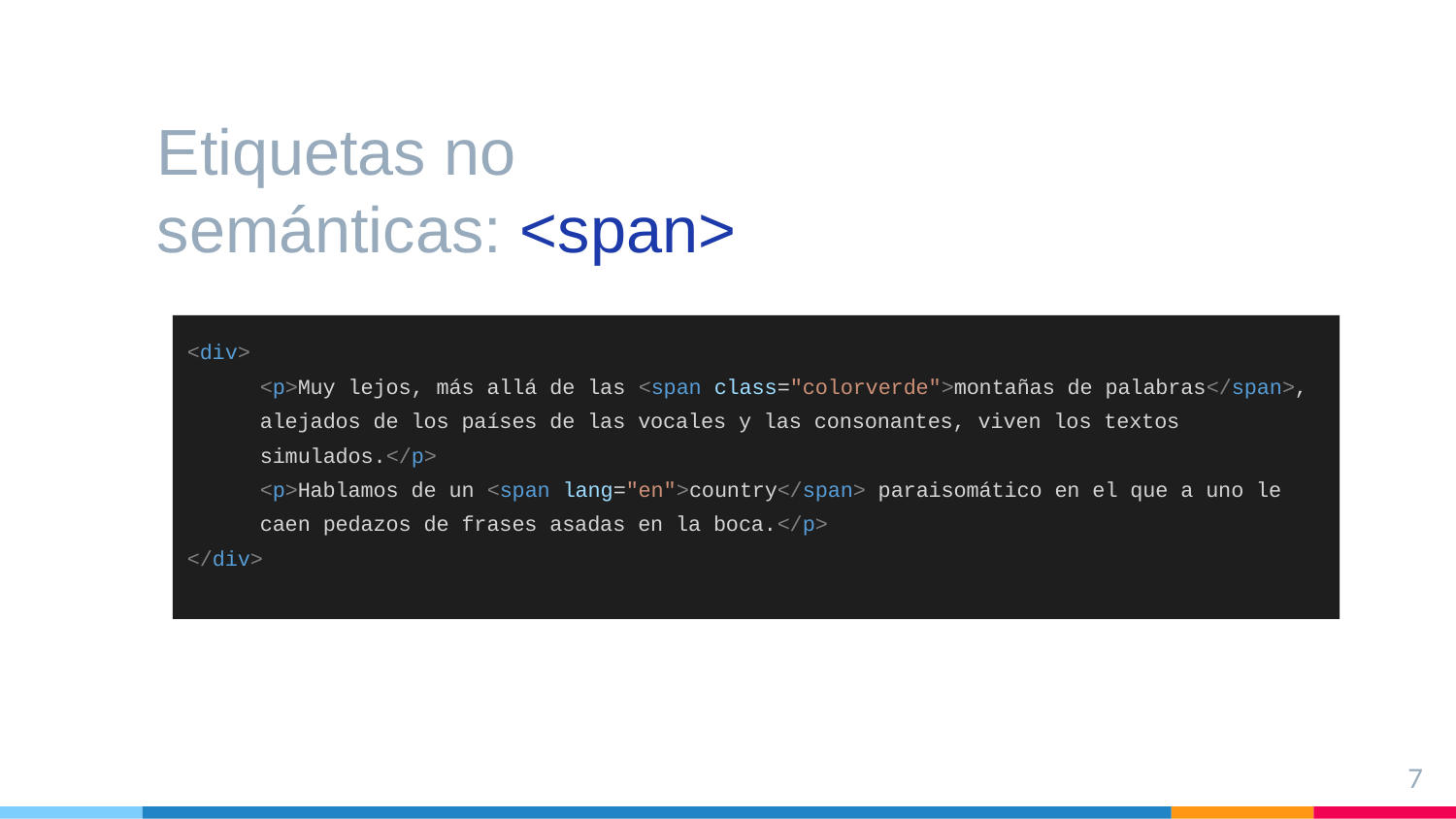

# Etiquetas no semánticas: <span>
<div>
<p>Muy lejos, más allá de las <span class="colorverde">montañas de palabras</span>, alejados de los países de las vocales y las consonantes, viven los textos simulados.</p>
<p>Hablamos de un <span lang="en">country</span> paraisomático en el que a uno le caen pedazos de frases asadas en la boca.</p>
</div>

7